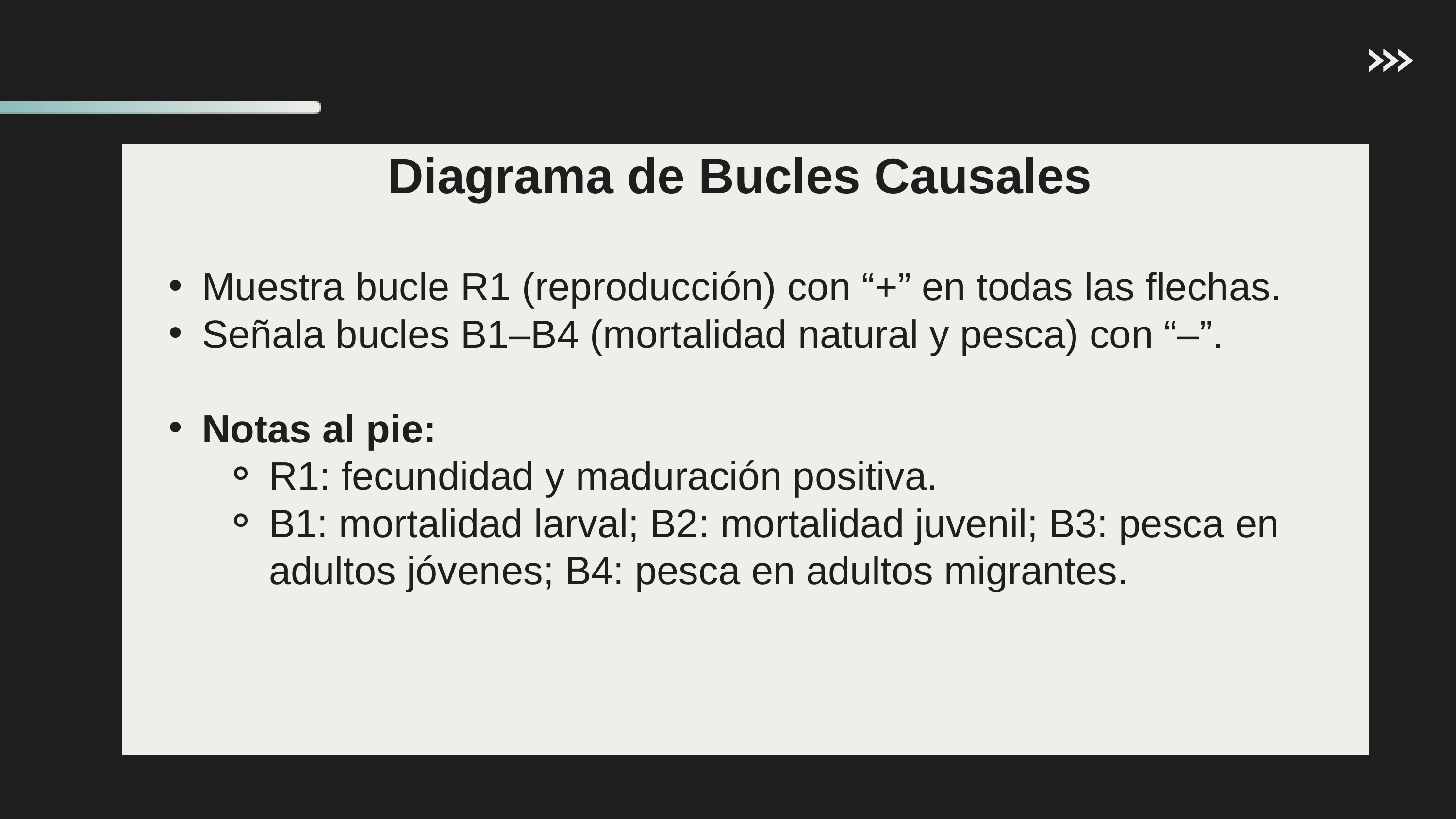

Diagrama de Bucles Causales
Muestra bucle R1 (reproducción) con “+” en todas las flechas.
Señala bucles B1–B4 (mortalidad natural y pesca) con “–”.

Notas al pie:
R1: fecundidad y maduración positiva.
B1: mortalidad larval; B2: mortalidad juvenil; B3: pesca en adultos jóvenes; B4: pesca en adultos migrantes.